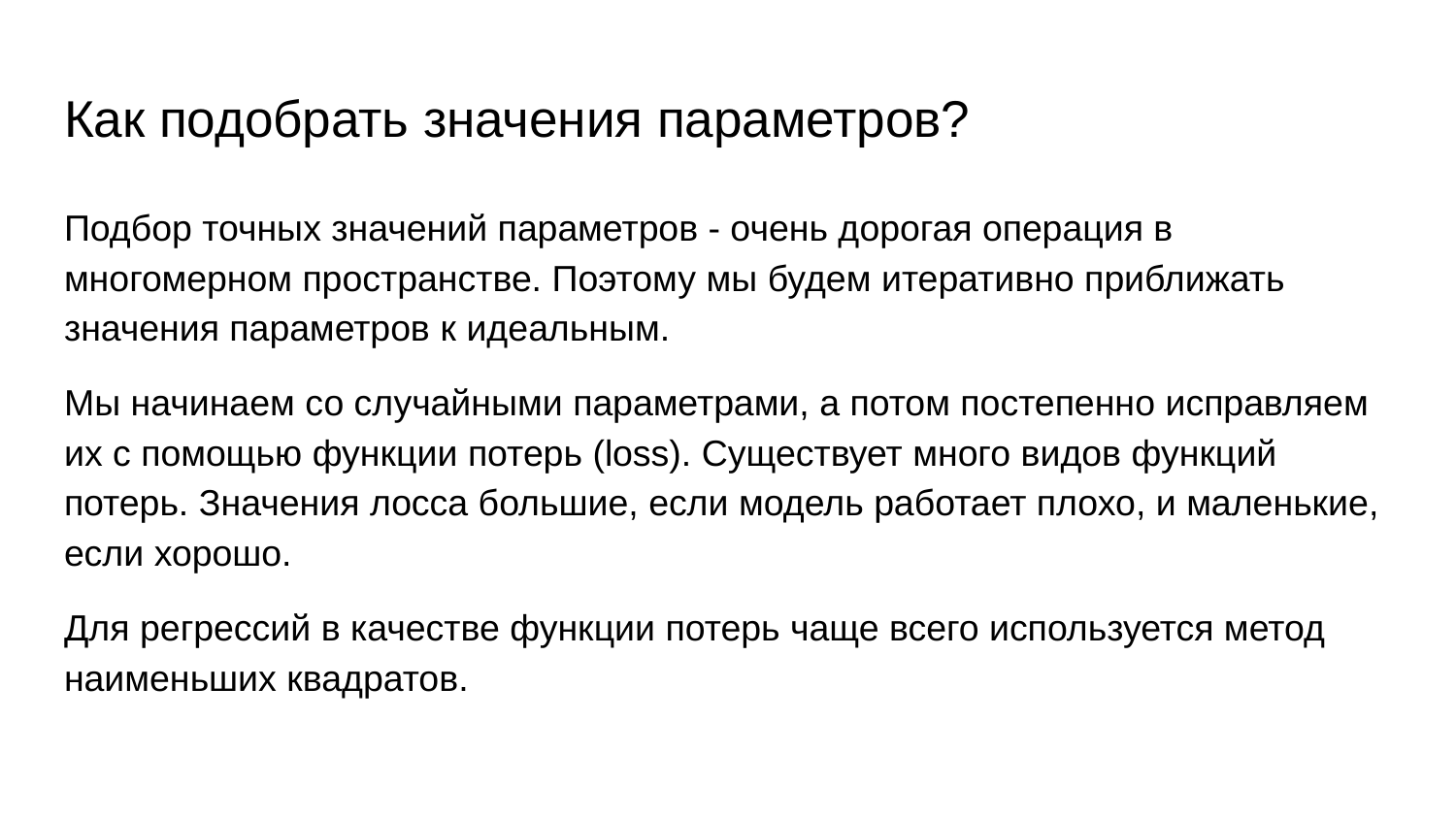

# Как подобрать значения параметров?
Подбор точных значений параметров - очень дорогая операция в многомерном пространстве. Поэтому мы будем итеративно приближать значения параметров к идеальным.
Мы начинаем со случайными параметрами, а потом постепенно исправляем их с помощью функции потерь (loss). Существует много видов функций потерь. Значения лосса большие, если модель работает плохо, и маленькие, если хорошо.
Для регрессий в качестве функции потерь чаще всего используется метод наименьших квадратов.